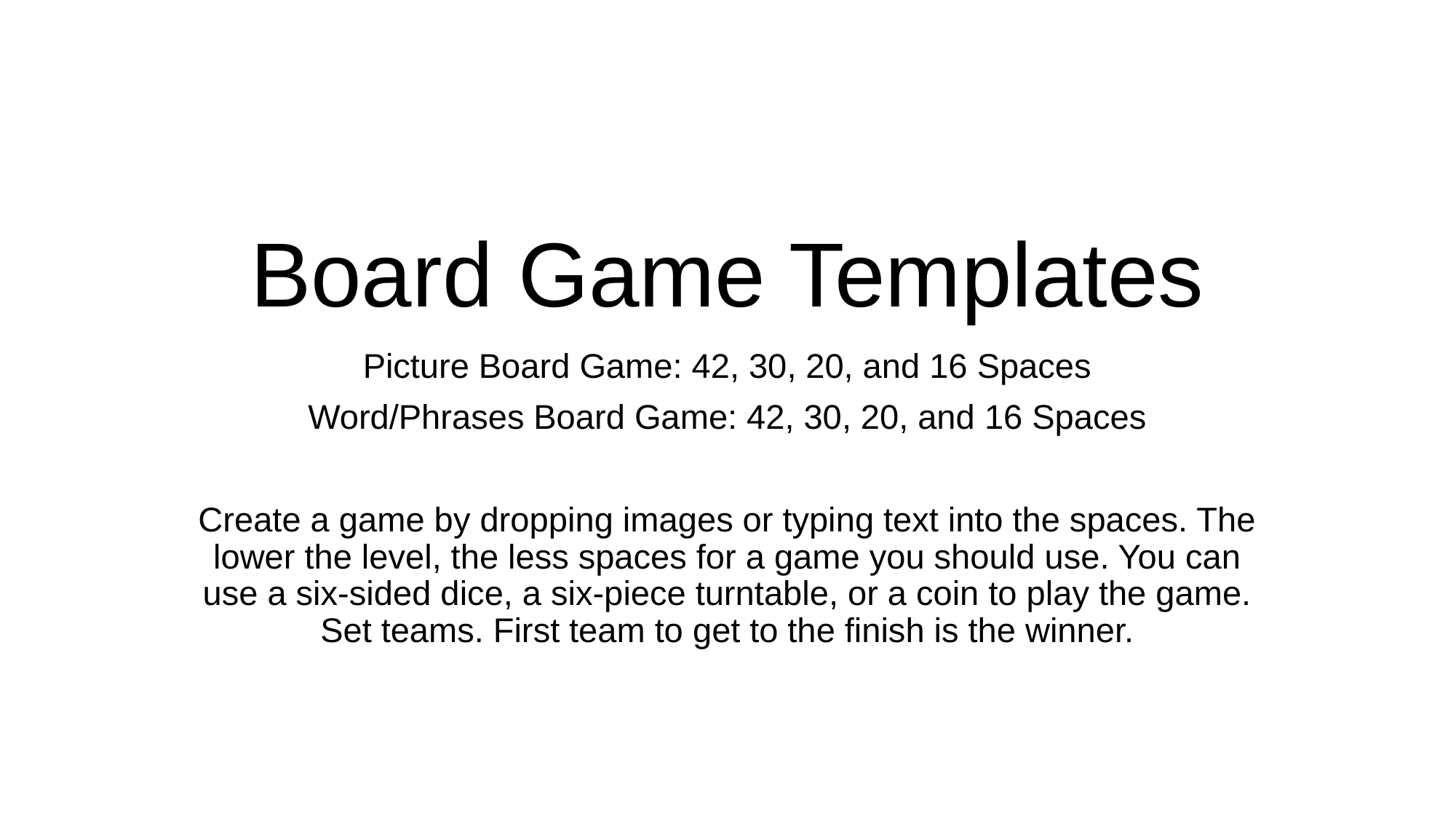

# Board Game Templates
Picture Board Game: 42, 30, 20, and 16 Spaces
Word/Phrases Board Game: 42, 30, 20, and 16 Spaces

Create a game by dropping images or typing text into the spaces. The lower the level, the less spaces for a game you should use. You can use a six-sided dice, a six-piece turntable, or a coin to play the game. Set teams. First team to get to the finish is the winner.